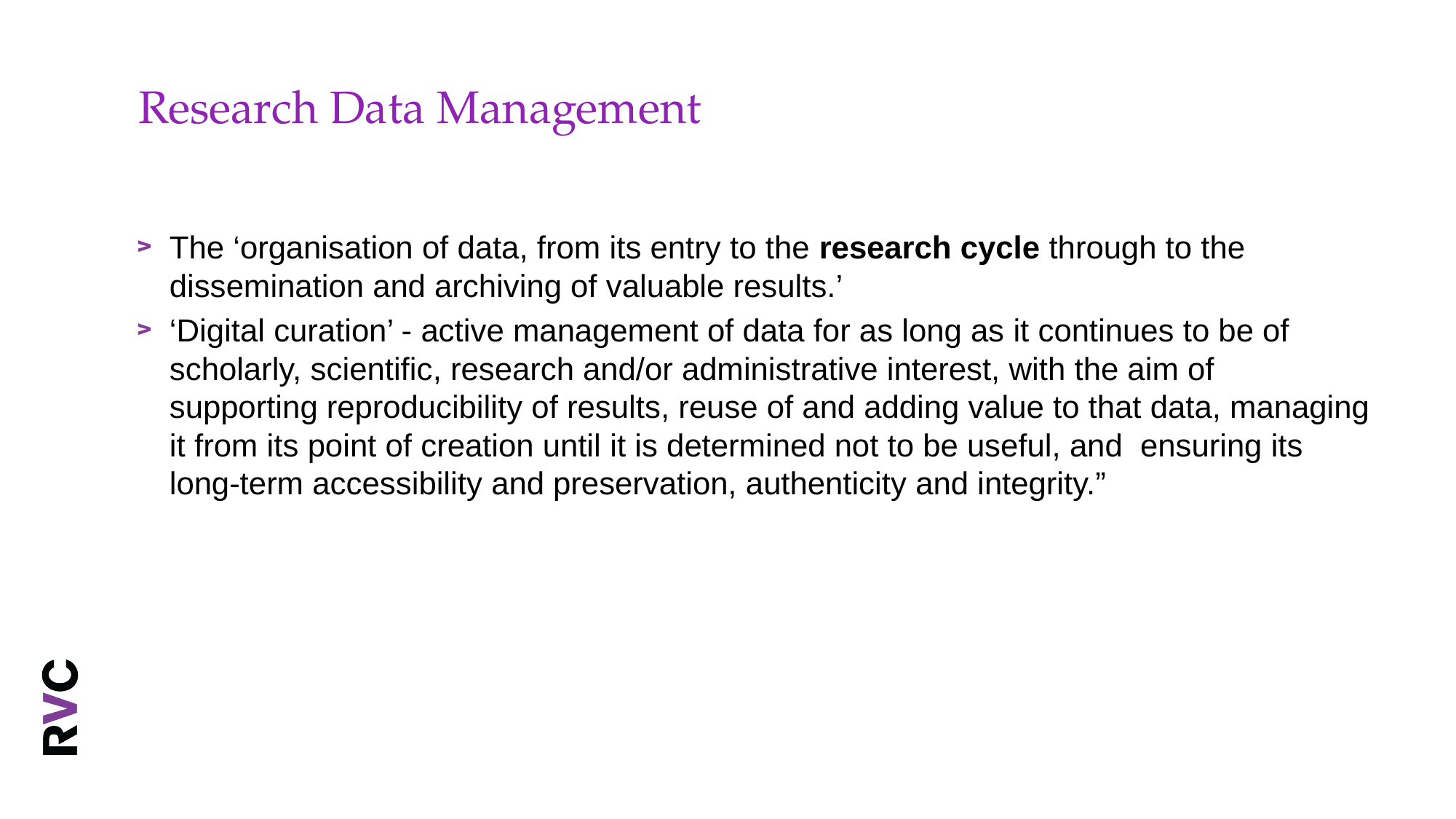

# Research Data Management
The ‘organisation of data, from its entry to the research cycle through to the dissemination and archiving of valuable results.’
‘Digital curation’ - active management of data for as long as it continues to be of scholarly, scientific, research and/or administrative interest, with the aim of supporting reproducibility of results, reuse of and adding value to that data, managing it from its point of creation until it is determined not to be useful, and  ensuring its long-term accessibility and preservation, authenticity and integrity.”